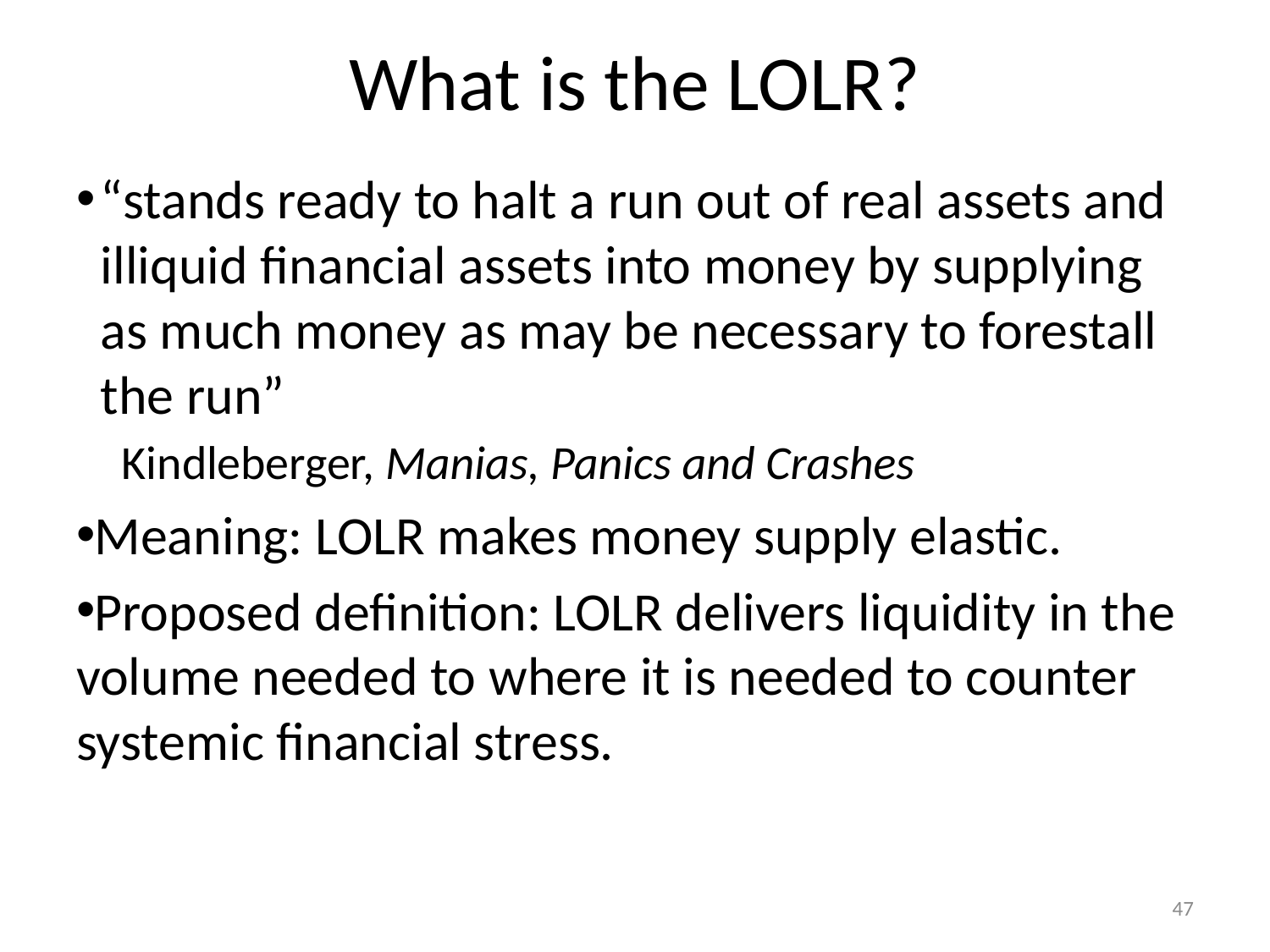

# What is the LOLR?
“stands ready to halt a run out of real assets and illiquid financial assets into money by supplying as much money as may be necessary to forestall the run”
			Kindleberger, Manias, Panics and Crashes
Meaning: LOLR makes money supply elastic.
Proposed definition: LOLR delivers liquidity in the volume needed to where it is needed to counter systemic financial stress.
47